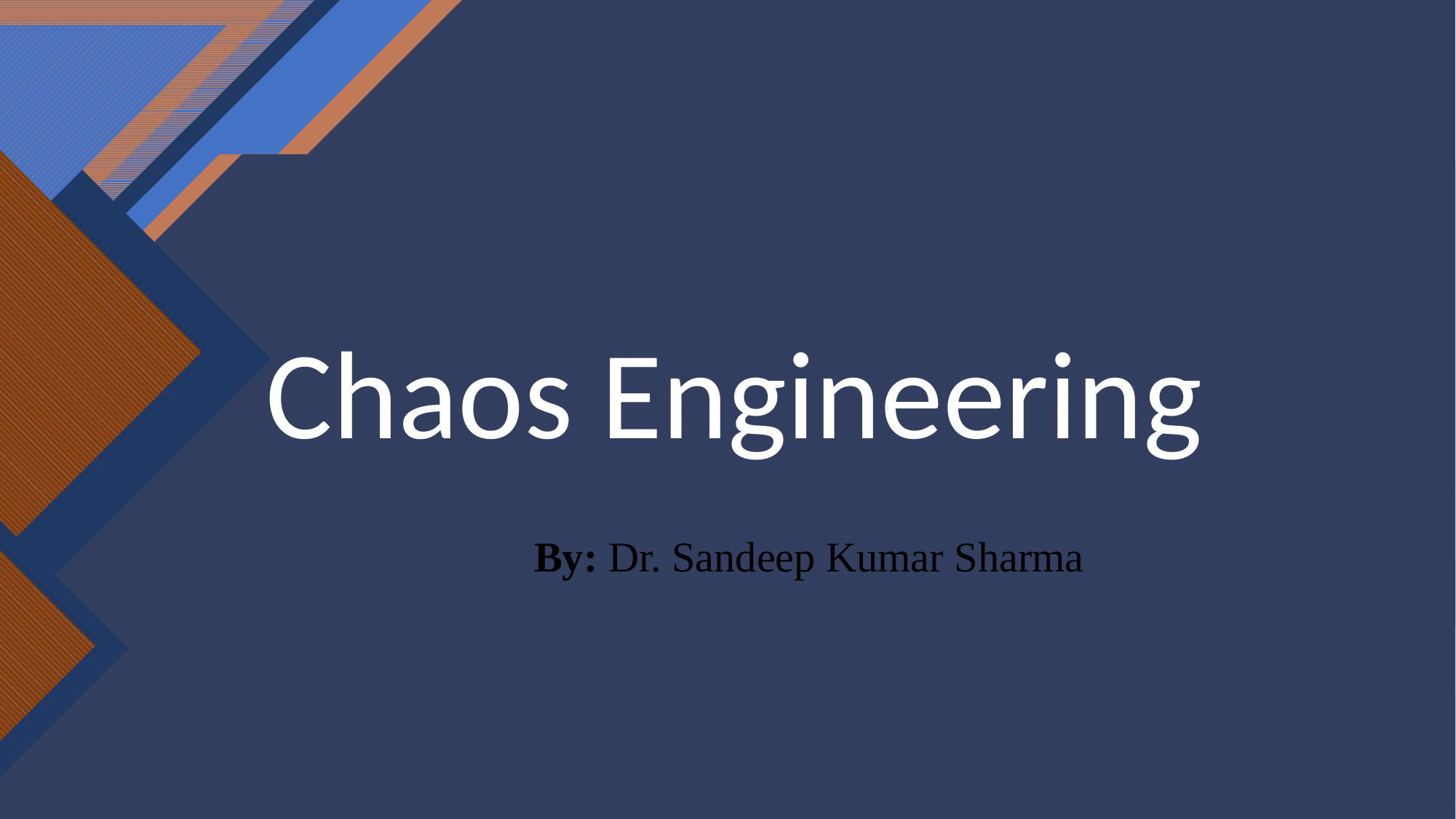

# Chaos Engineering

By: Dr. Sandeep Kumar Sharma